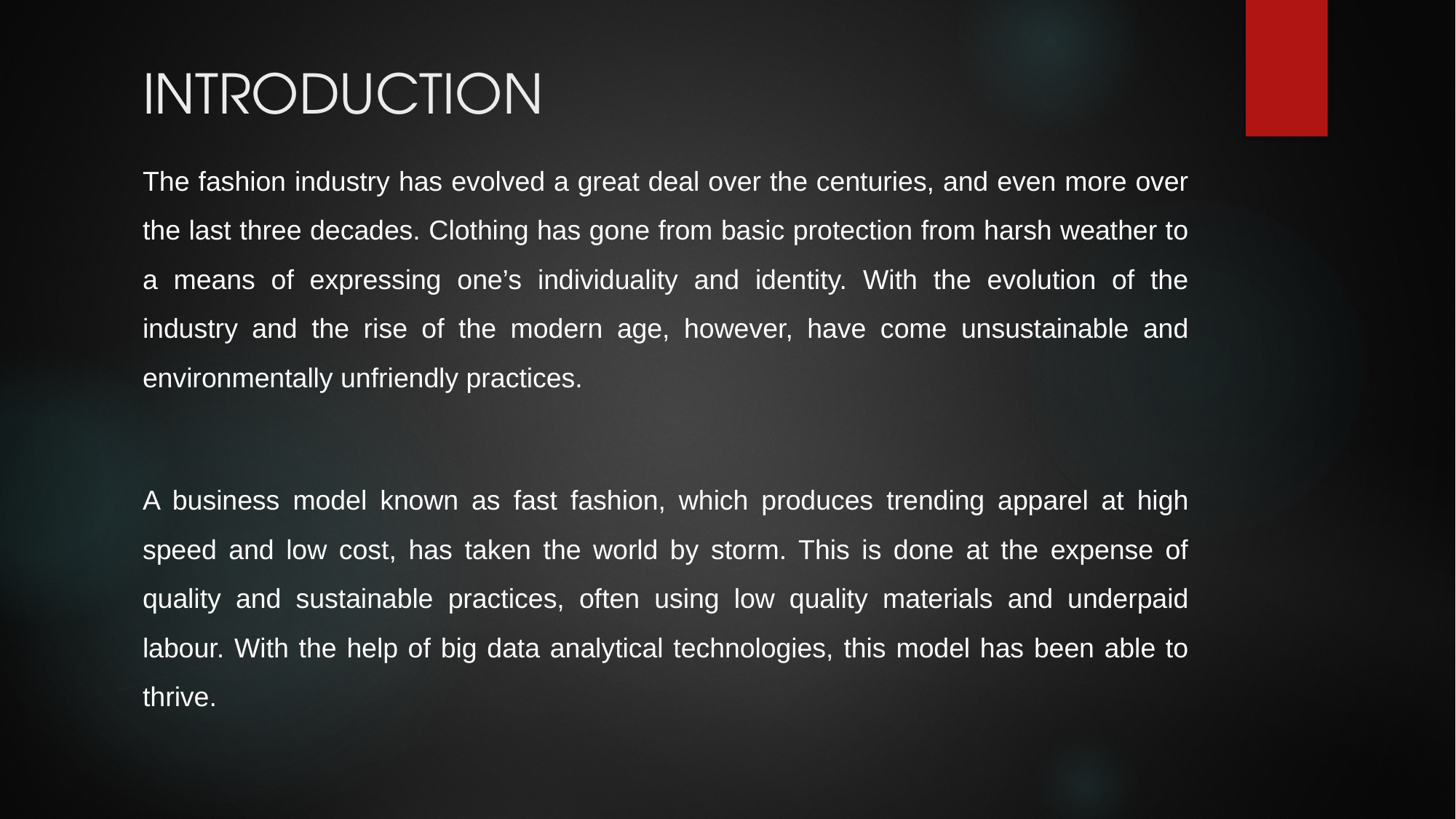

# INTRODUCTION
The fashion industry has evolved a great deal over the centuries, and even more over the last three decades. Clothing has gone from basic protection from harsh weather to a means of expressing one’s individuality and identity. With the evolution of the industry and the rise of the modern age, however, have come unsustainable and environmentally unfriendly practices.

A business model known as fast fashion, which produces trending apparel at high speed and low cost, has taken the world by storm. This is done at the expense of quality and sustainable practices, often using low quality materials and underpaid labour. With the help of big data analytical technologies, this model has been able to thrive.